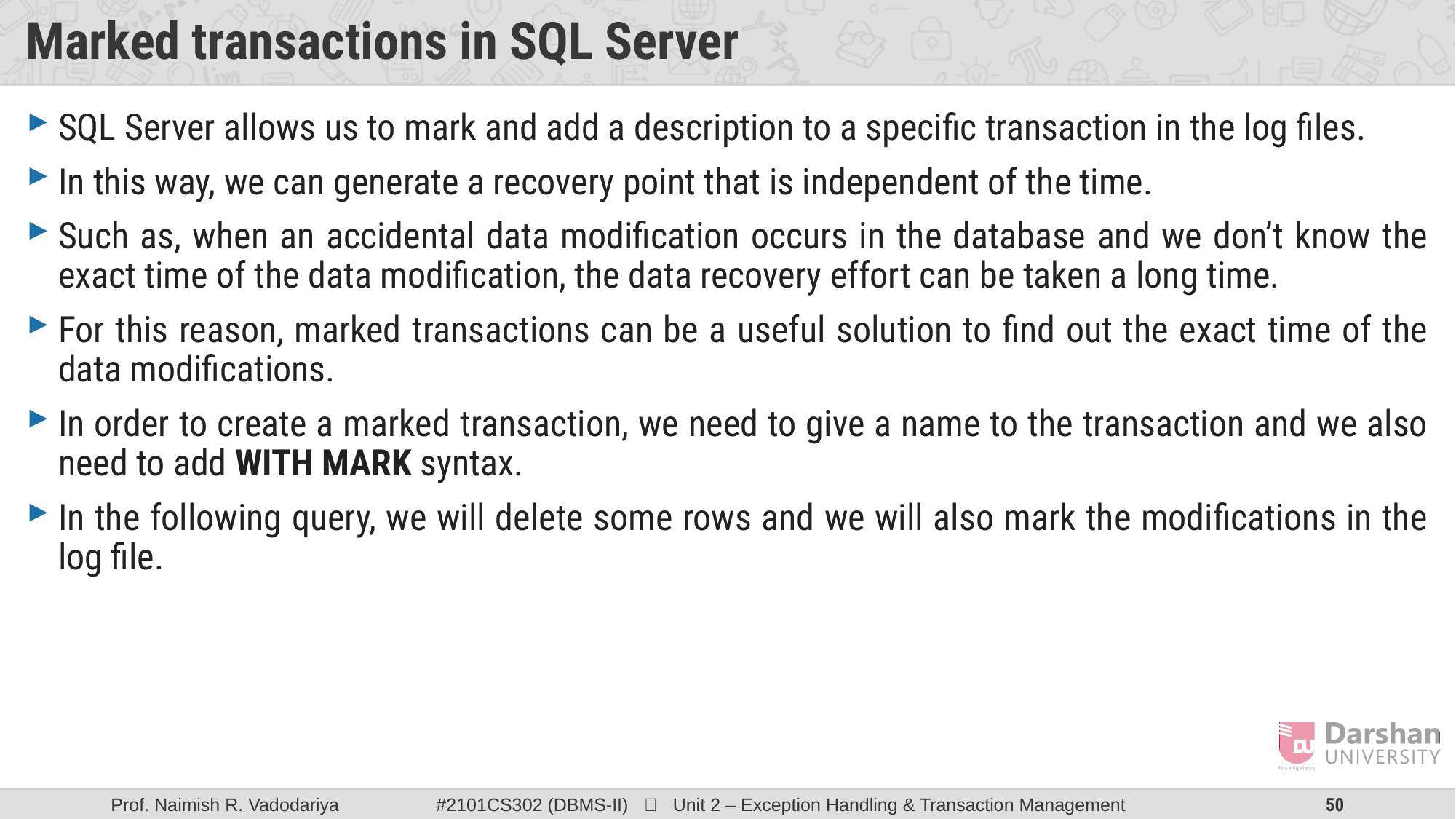

# Marked transactions in SQL Server
SQL Server allows us to mark and add a description to a specific transaction in the log files.
In this way, we can generate a recovery point that is independent of the time.
Such as, when an accidental data modification occurs in the database and we don’t know the exact time of the data modification, the data recovery effort can be taken a long time.
For this reason, marked transactions can be a useful solution to find out the exact time of the data modifications.
In order to create a marked transaction, we need to give a name to the transaction and we also need to add WITH MARK syntax.
In the following query, we will delete some rows and we will also mark the modifications in the log file.